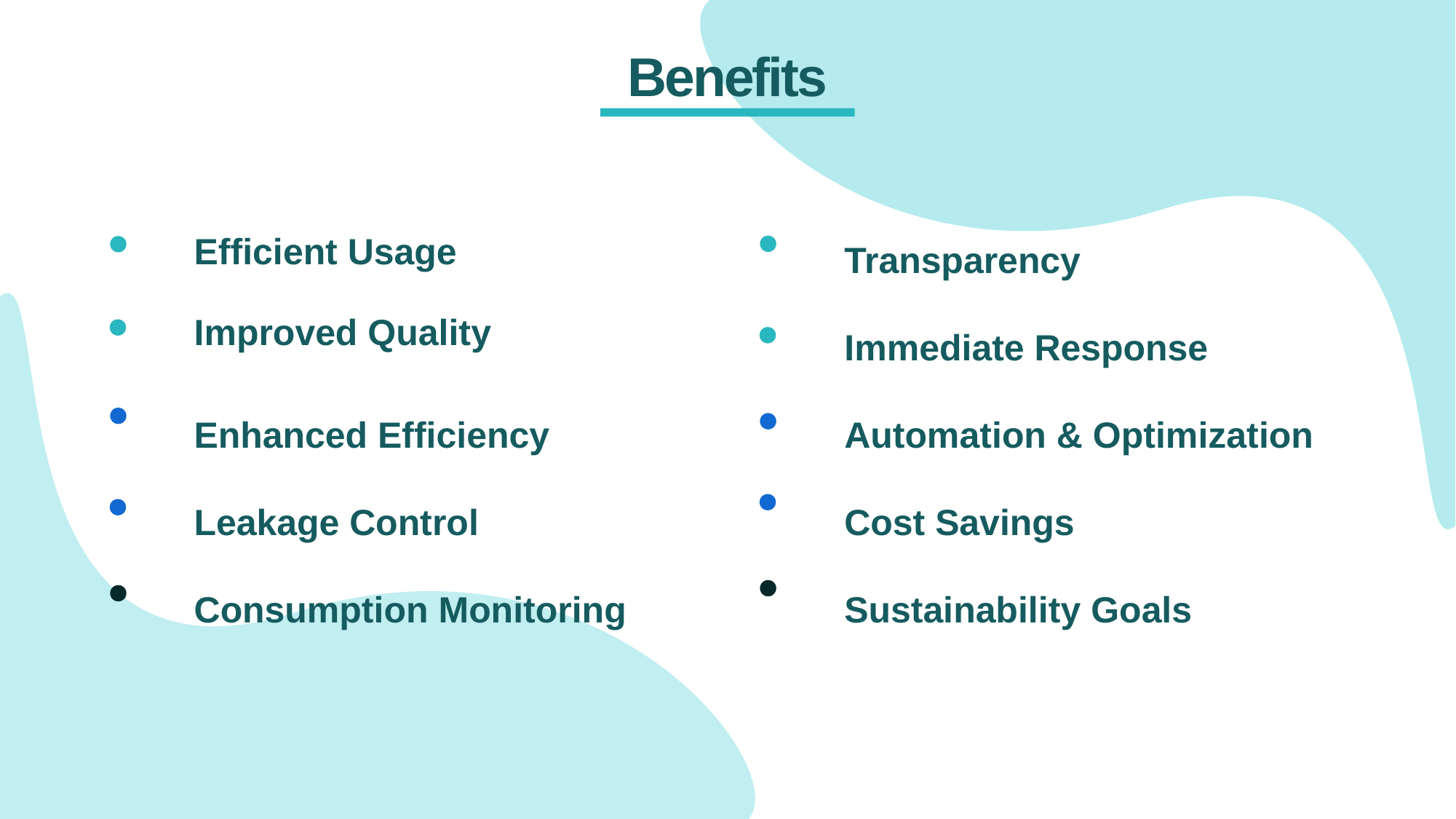

Benefits

Transparency
Immediate Response
Automation & Optimization
Cost Savings
Sustainability Goals
Efficient Usage
Improved Quality
Enhanced Efficiency
Leakage Control
Consumption Monitoring